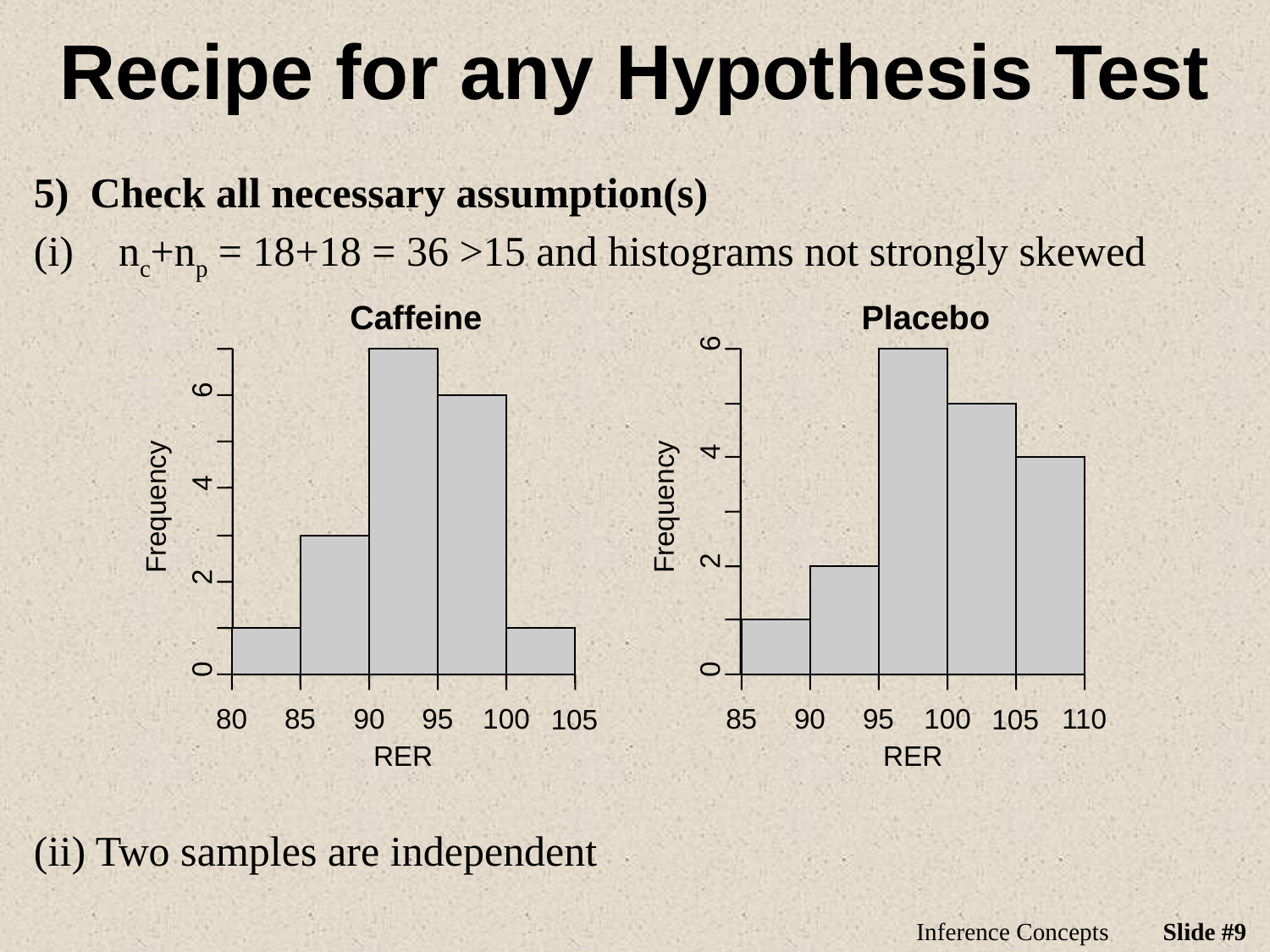

# Recipe for any Hypothesis Test
5)  Check all necessary assumption(s)
nc+np = 18+18 = 36 >15 and histograms not strongly skewed

(ii) Two samples are independent

Caffeine
Placebo
6

6

4

4

Frequency
Frequency

2
2

0
0

80
85
90
95
100
85
90
95
100
110
105
105
RER
RER
Inference Concepts
Slide #9